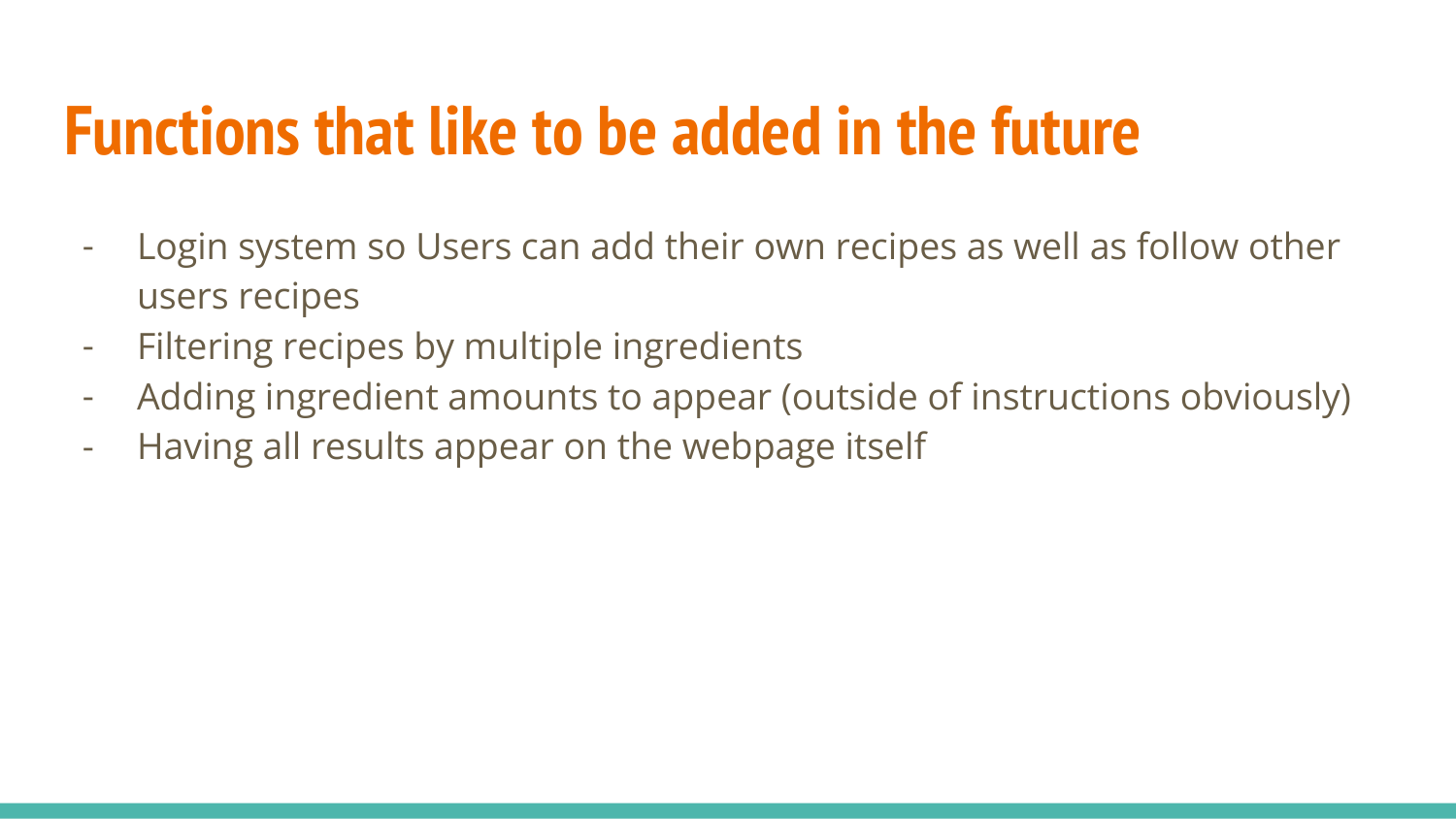

# Functions that like to be added in the future
Login system so Users can add their own recipes as well as follow other users recipes
Filtering recipes by multiple ingredients
Adding ingredient amounts to appear (outside of instructions obviously)
Having all results appear on the webpage itself